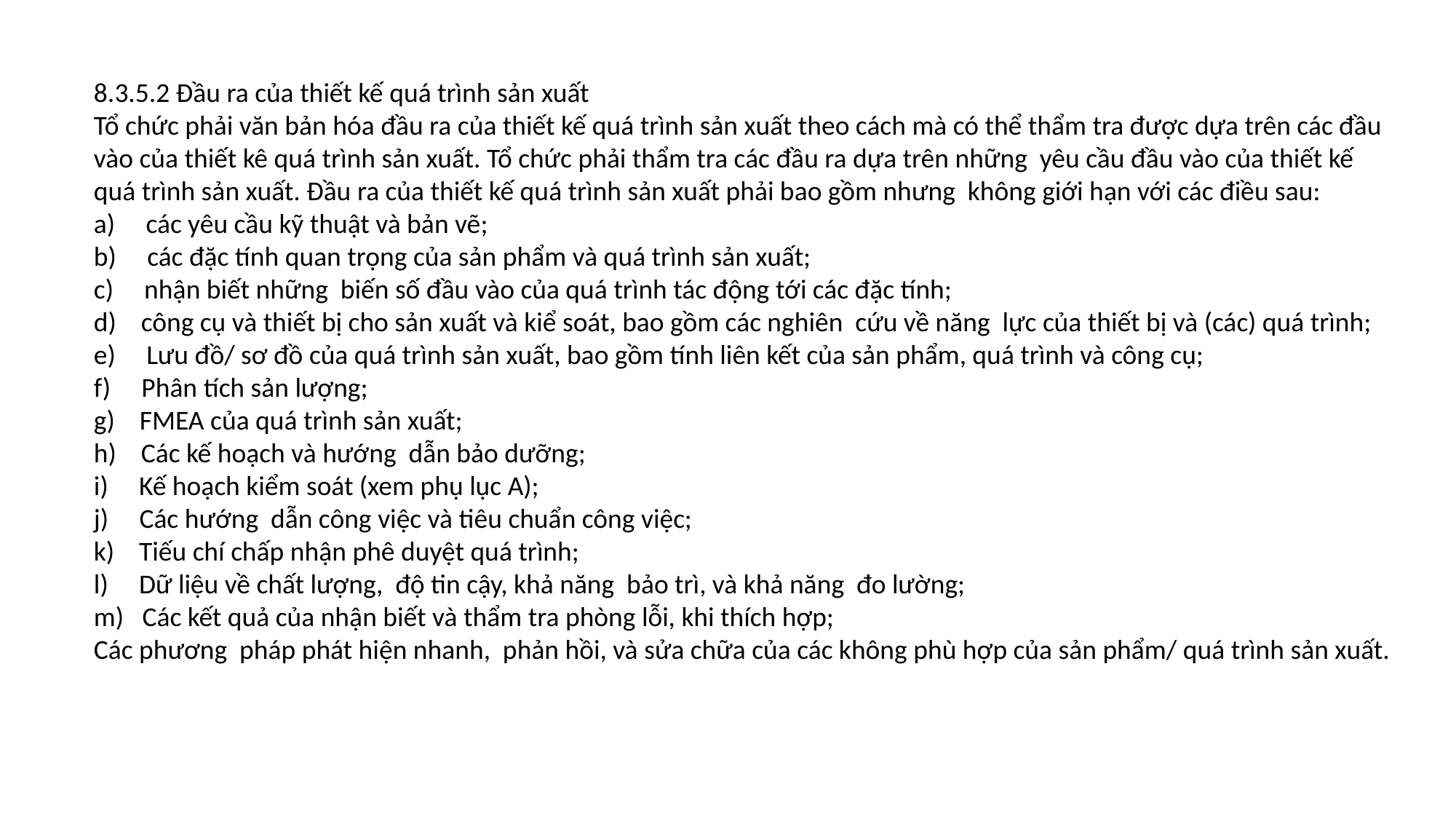

8.3.5.2 Đầu ra của thiết kế quá trình sản xuất
Tổ chức phải văn bản hóa đầu ra của thiết kế quá trình sản xuất theo cách mà có thể thẩm tra được dựa trên các đầu vào của thiết kê quá trình sản xuất. Tổ chức phải thẩm tra các đầu ra dựa trên những  yêu cầu đầu vào của thiết kế quá trình sản xuất. Đầu ra của thiết kế quá trình sản xuất phải bao gồm nhưng  không giới hạn với các điều sau:
a)     các yêu cầu kỹ thuật và bản vẽ;
b)     các đặc tính quan trọng của sản phẩm và quá trình sản xuất;
c)     nhận biết những  biến số đầu vào của quá trình tác động tới các đặc tính;
d)    công cụ và thiết bị cho sản xuất và kiể soát, bao gồm các nghiên  cứu về năng  lực của thiết bị và (các) quá trình;
e)     Lưu đồ/ sơ đồ của quá trình sản xuất, bao gồm tính liên kết của sản phẩm, quá trình và công cụ;
f)     Phân tích sản lượng;
g)    FMEA của quá trình sản xuất;
h)    Các kế hoạch và hướng  dẫn bảo dưỡng;
i)     Kế hoạch kiểm soát (xem phụ lục A);
j)     Các hướng  dẫn công việc và tiêu chuẩn công việc;
k)    Tiếu chí chấp nhận phê duyệt quá trình;
l)     Dữ liệu về chất lượng,  độ tin cậy, khả năng  bảo trì, và khả năng  đo lường;
m)   Các kết quả của nhận biết và thẩm tra phòng lỗi, khi thích hợp;
Các phương  pháp phát hiện nhanh,  phản hồi, và sửa chữa của các không phù hợp của sản phẩm/ quá trình sản xuất.